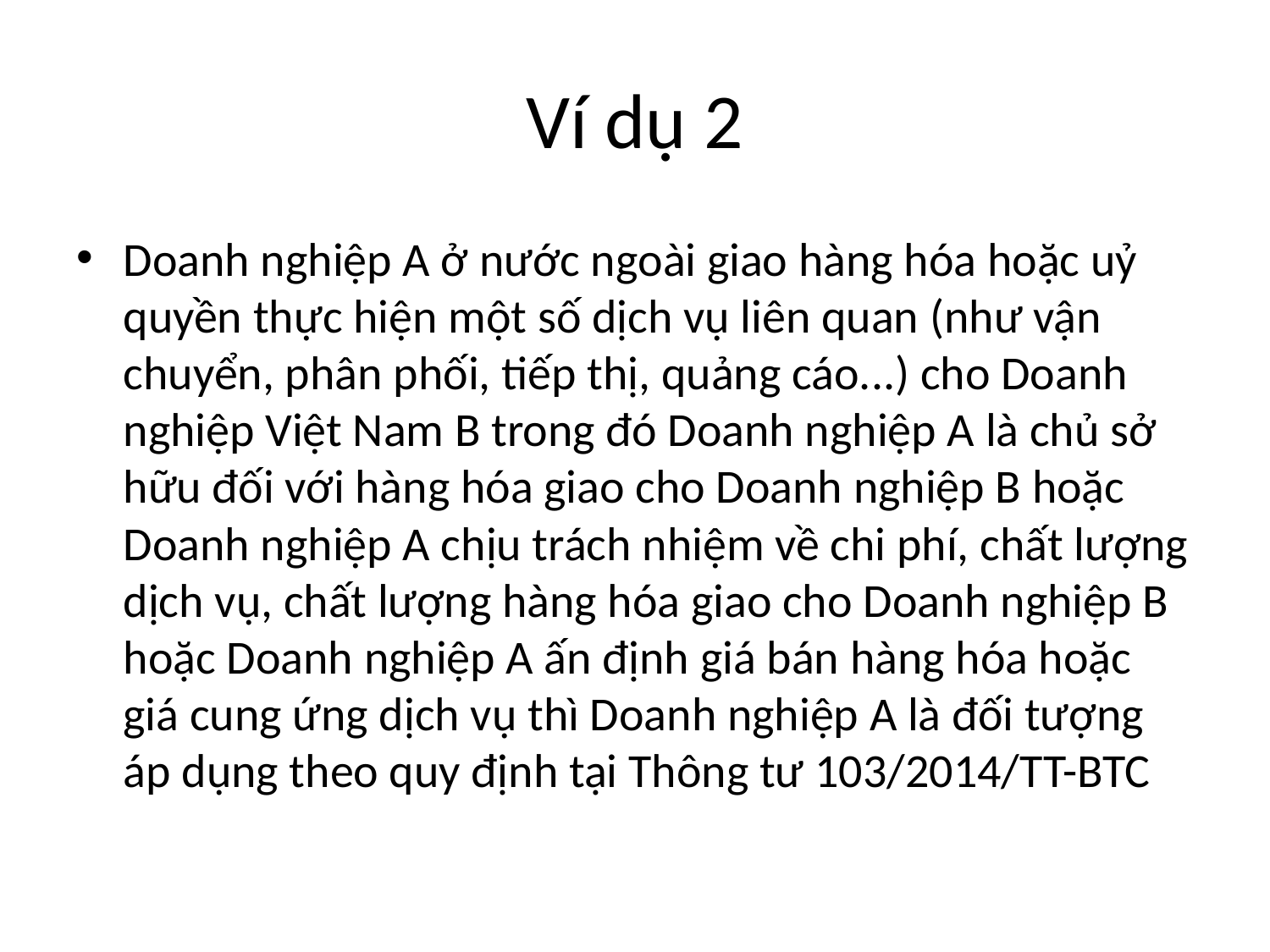

# Ví dụ 2
Doanh nghiệp A ở nước ngoài giao hàng hóa hoặc uỷ quyền thực hiện một số dịch vụ liên quan (như vận chuyển, phân phối, tiếp thị, quảng cáo...) cho Doanh nghiệp Việt Nam B trong đó Doanh nghiệp A là chủ sở hữu đối với hàng hóa giao cho Doanh nghiệp B hoặc Doanh nghiệp A chịu trách nhiệm về chi phí, chất lượng dịch vụ, chất lượng hàng hóa giao cho Doanh nghiệp B hoặc Doanh nghiệp A ấn định giá bán hàng hóa hoặc giá cung ứng dịch vụ thì Doanh nghiệp A là đối tượng áp dụng theo quy định tại Thông tư 103/2014/TT-BTC